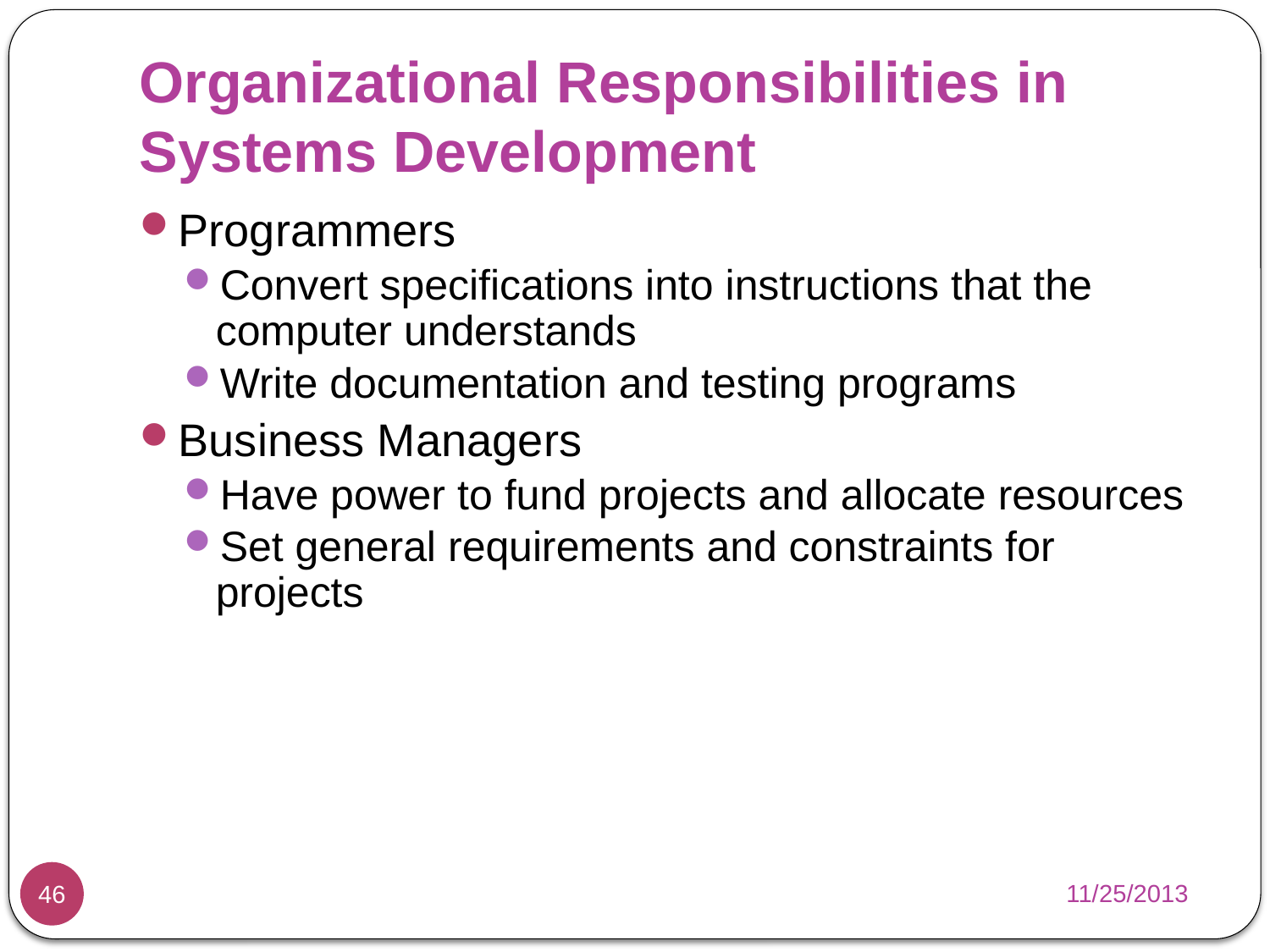

# Organizational Responsibilities in Systems Development
Programmers
Convert specifications into instructions that the computer understands
Write documentation and testing programs
Business Managers
Have power to fund projects and allocate resources
Set general requirements and constraints for projects

11/25/2013
46